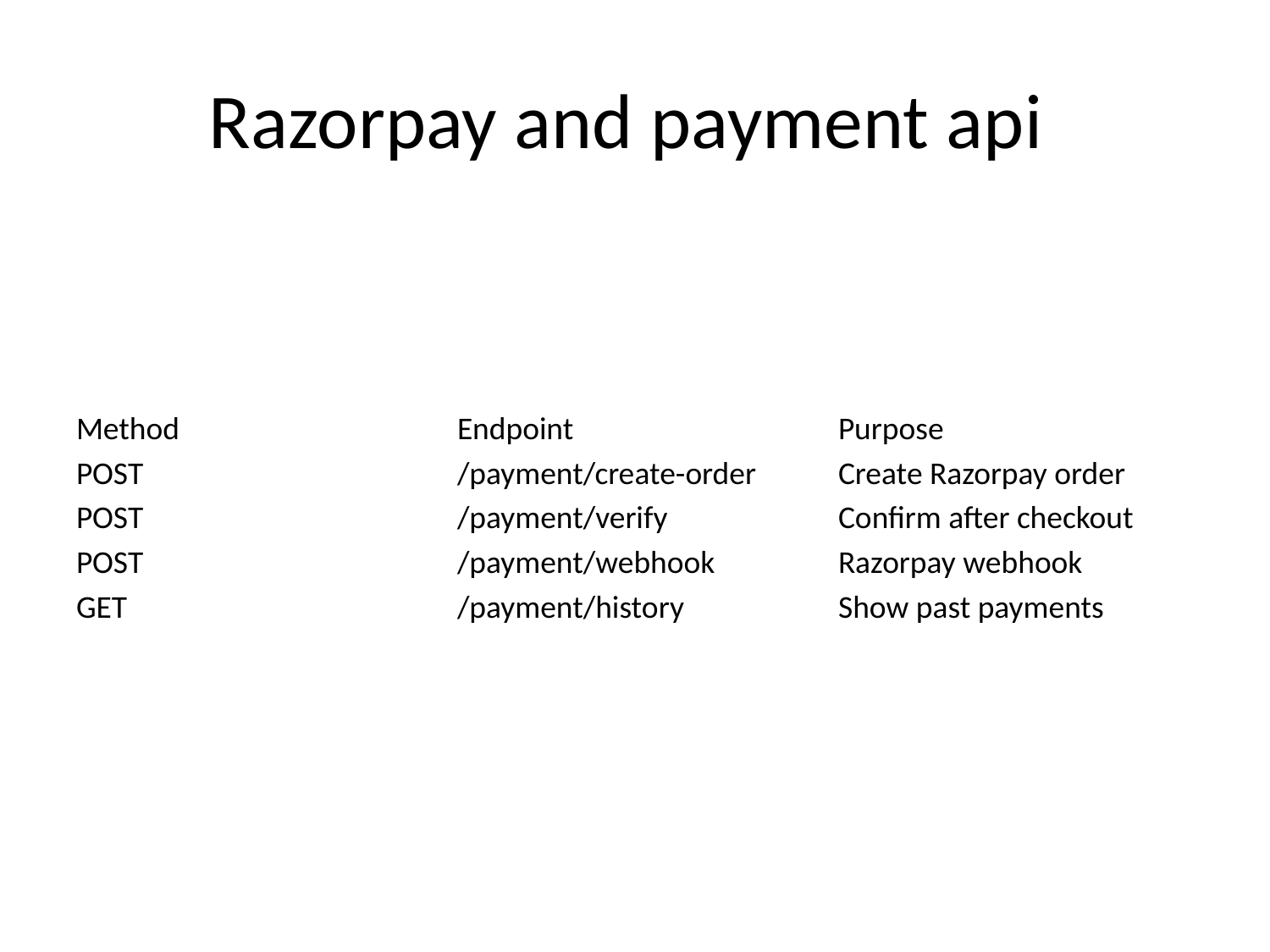

# Razorpay and payment api
| Method | Endpoint | Purpose |
| --- | --- | --- |
| POST | /payment/create-order | Create Razorpay order |
| POST | /payment/verify | Confirm after checkout |
| POST | /payment/webhook | Razorpay webhook |
| GET | /payment/history | Show past payments |